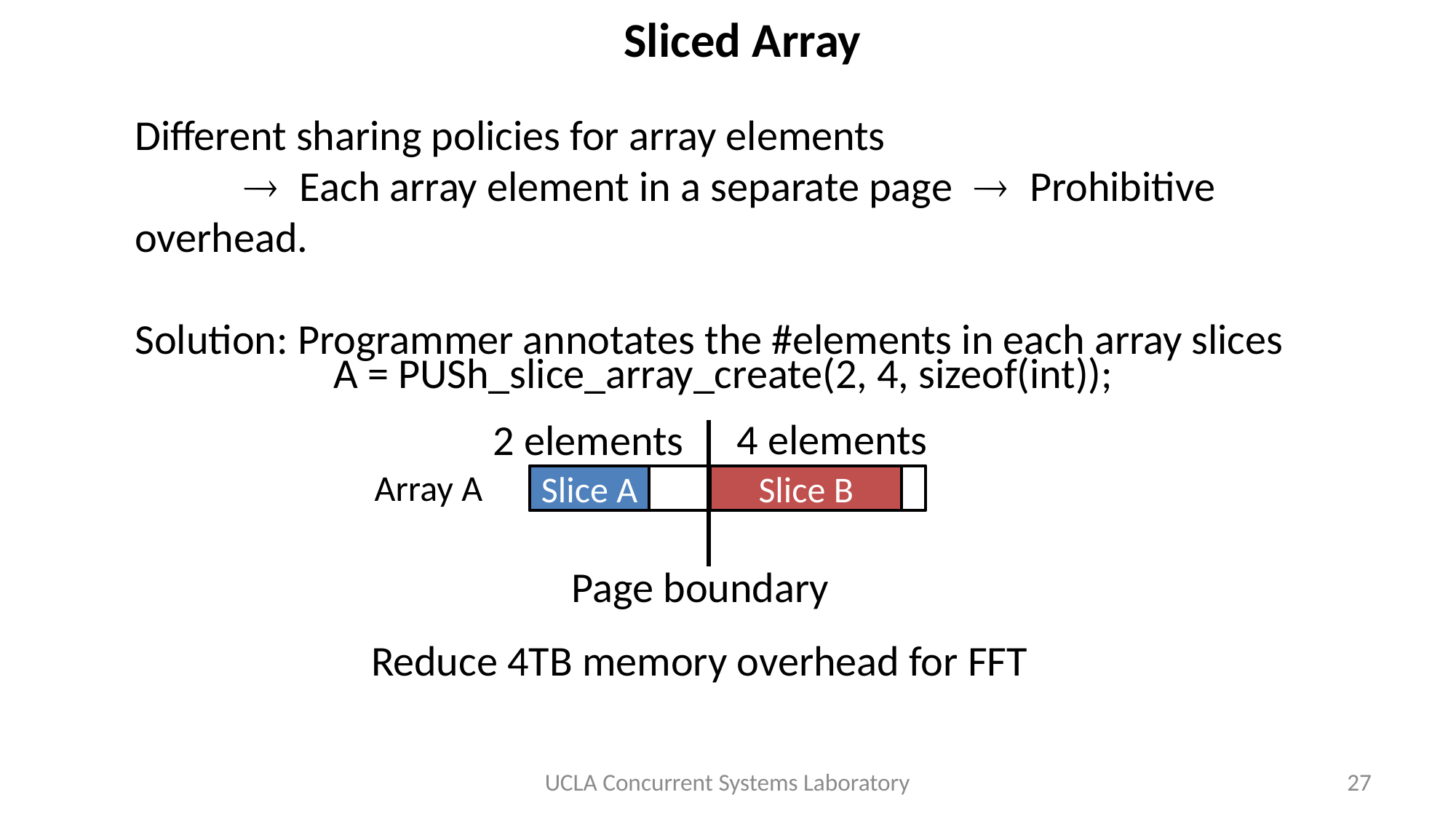

# Sliced Array
Different sharing policies for array elements
	→ Each array element in a separate page → Prohibitive overhead.

Solution: Programmer annotates the #elements in each array slices
A = PUSh_slice_array_create(2, 4, sizeof(int));
4 elements
2 elements
Array A

Slice A
Slice B
Page boundary
Reduce 4TB memory overhead for FFT
UCLA Concurrent Systems Laboratory
27